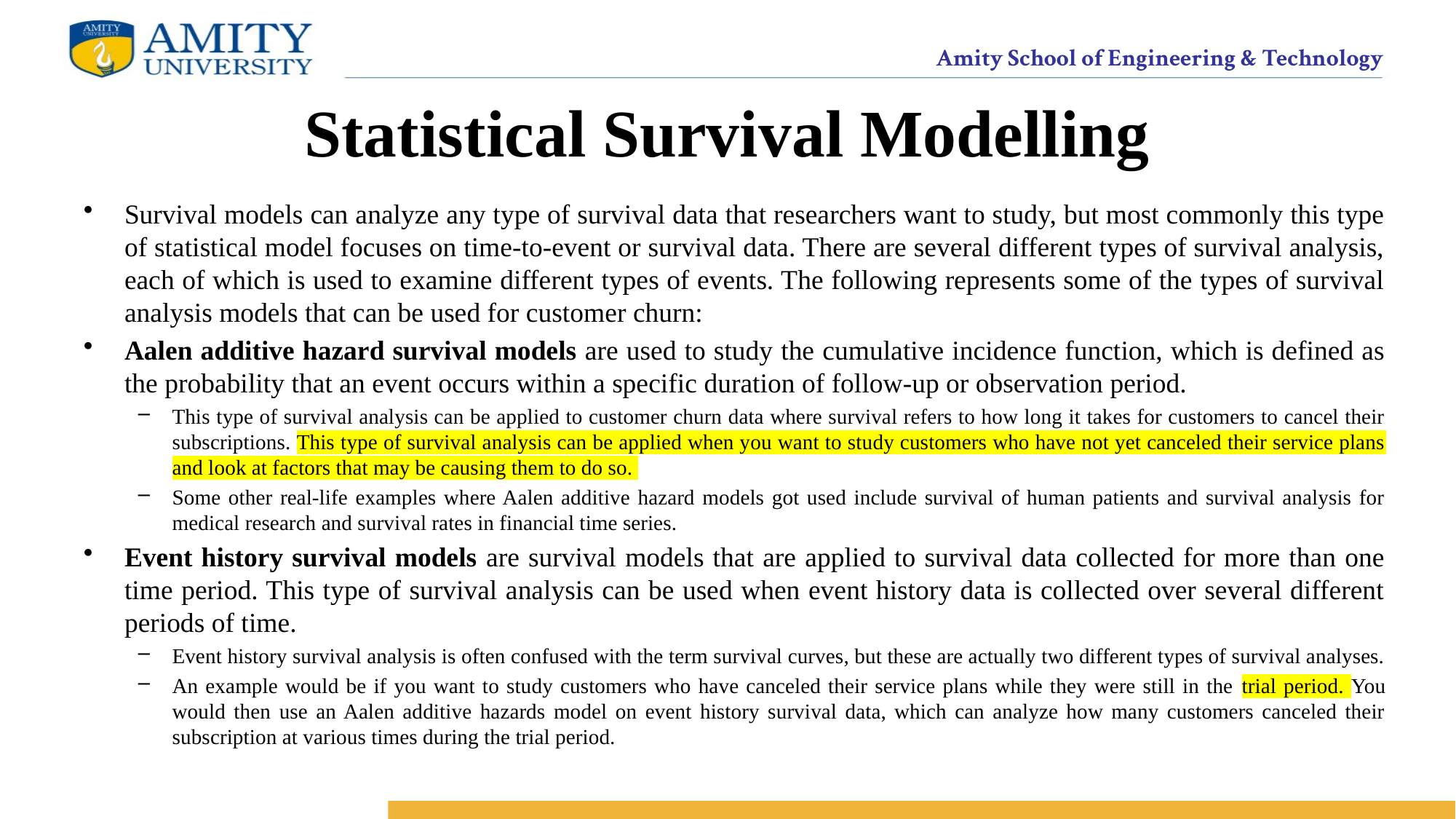

# Statistical Survival Modelling
Survival models can analyze any type of survival data that researchers want to study, but most commonly this type of statistical model focuses on time-to-event or survival data. There are several different types of survival analysis, each of which is used to examine different types of events. The following represents some of the types of survival analysis models that can be used for customer churn:
Aalen additive hazard survival models are used to study the cumulative incidence function, which is defined as the probability that an event occurs within a specific duration of follow-up or observation period.
This type of survival analysis can be applied to customer churn data where survival refers to how long it takes for customers to cancel their subscriptions. This type of survival analysis can be applied when you want to study customers who have not yet canceled their service plans and look at factors that may be causing them to do so.
Some other real-life examples where Aalen additive hazard models got used include survival of human patients and survival analysis for medical research and survival rates in financial time series.
Event history survival models are survival models that are applied to survival data collected for more than one time period. This type of survival analysis can be used when event history data is collected over several different periods of time.
Event history survival analysis is often confused with the term survival curves, but these are actually two different types of survival analyses.
An example would be if you want to study customers who have canceled their service plans while they were still in the trial period. You would then use an Aalen additive hazards model on event history survival data, which can analyze how many customers canceled their subscription at various times during the trial period.